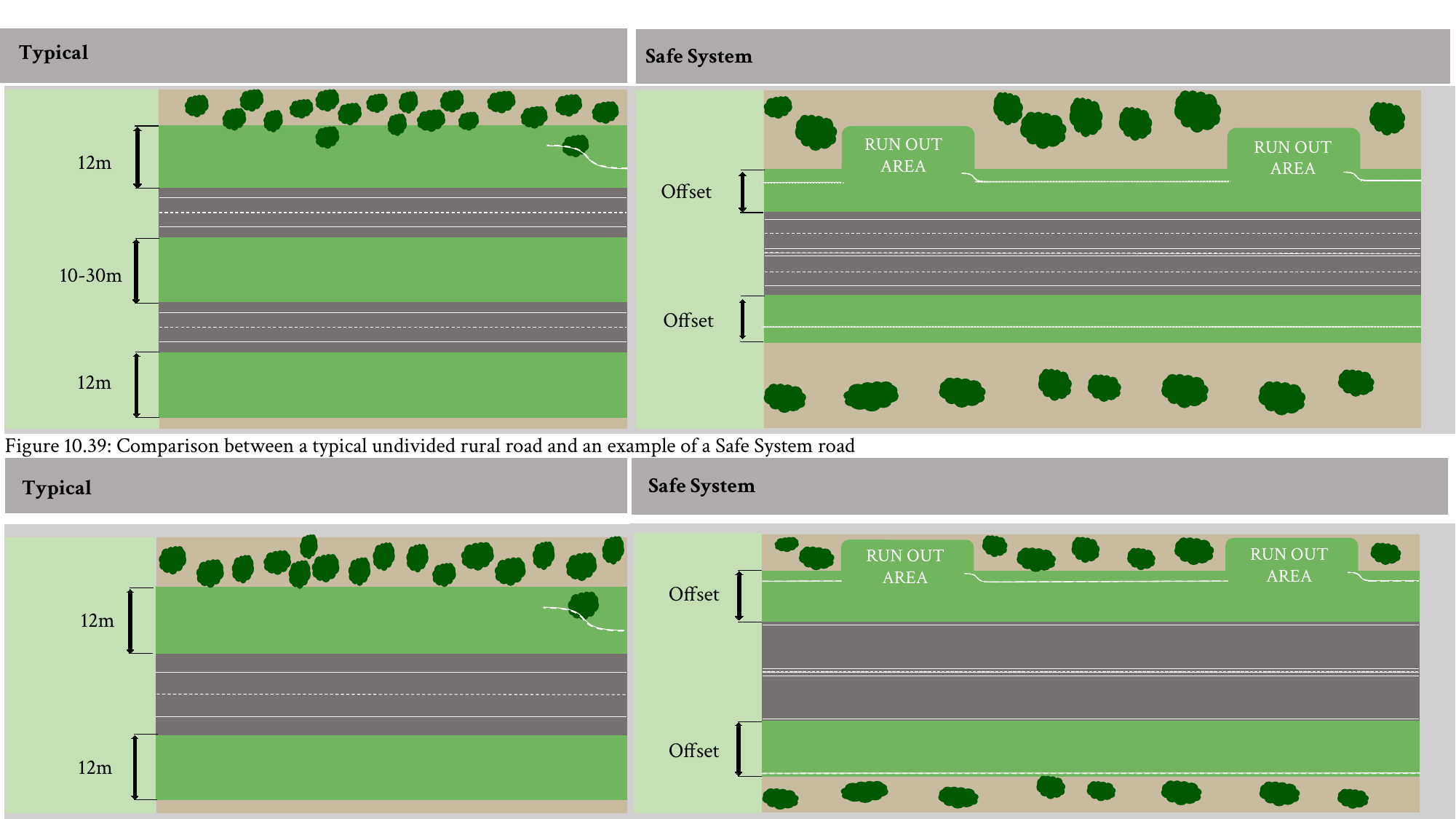

Typical
Safe System

RUN OUT AREA

RUN OUT AREA

12m

Offset

10-30m

Offset

12m

Figure 10.39: Comparison between a typical undivided rural road and an example of a Safe System road

Safe System
Typical

RUN OUT AREA

RUN OUT AREA

Offset

12m

Offset

12m